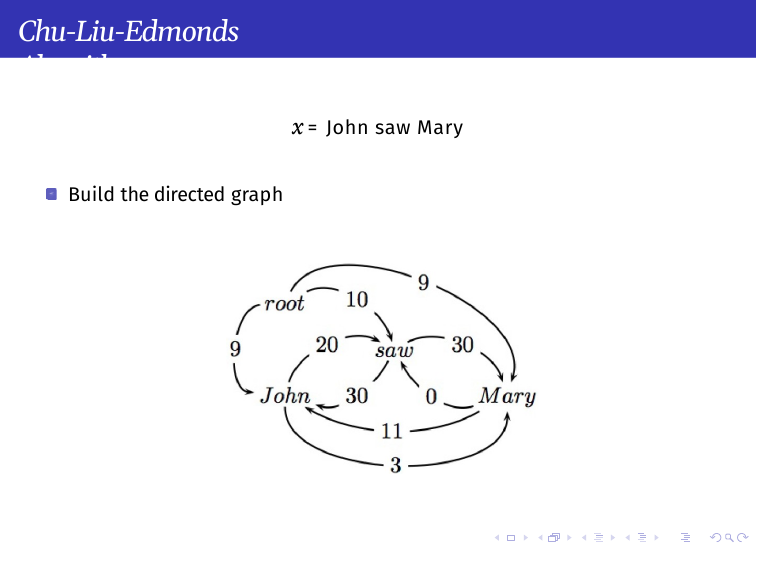

Chu-Liu-Edmonds Algorithm
x = John saw Mary

Build the directed graph

MST-based Dependency Parsing
Week 6, Lecture 4
10 / 16